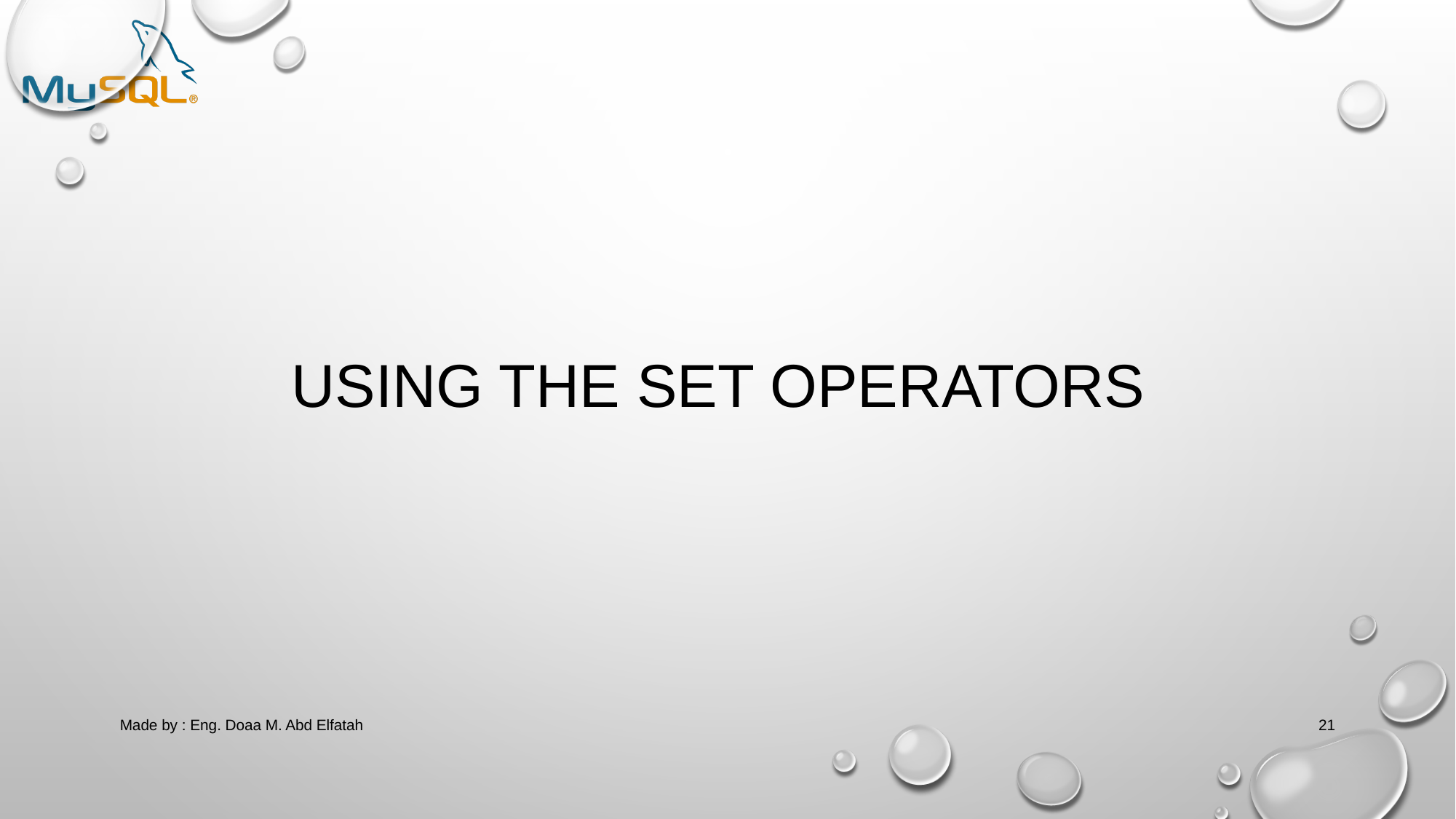

# Using the Set Operators

Made by : Eng. Doaa M. Abd Elfatah
21